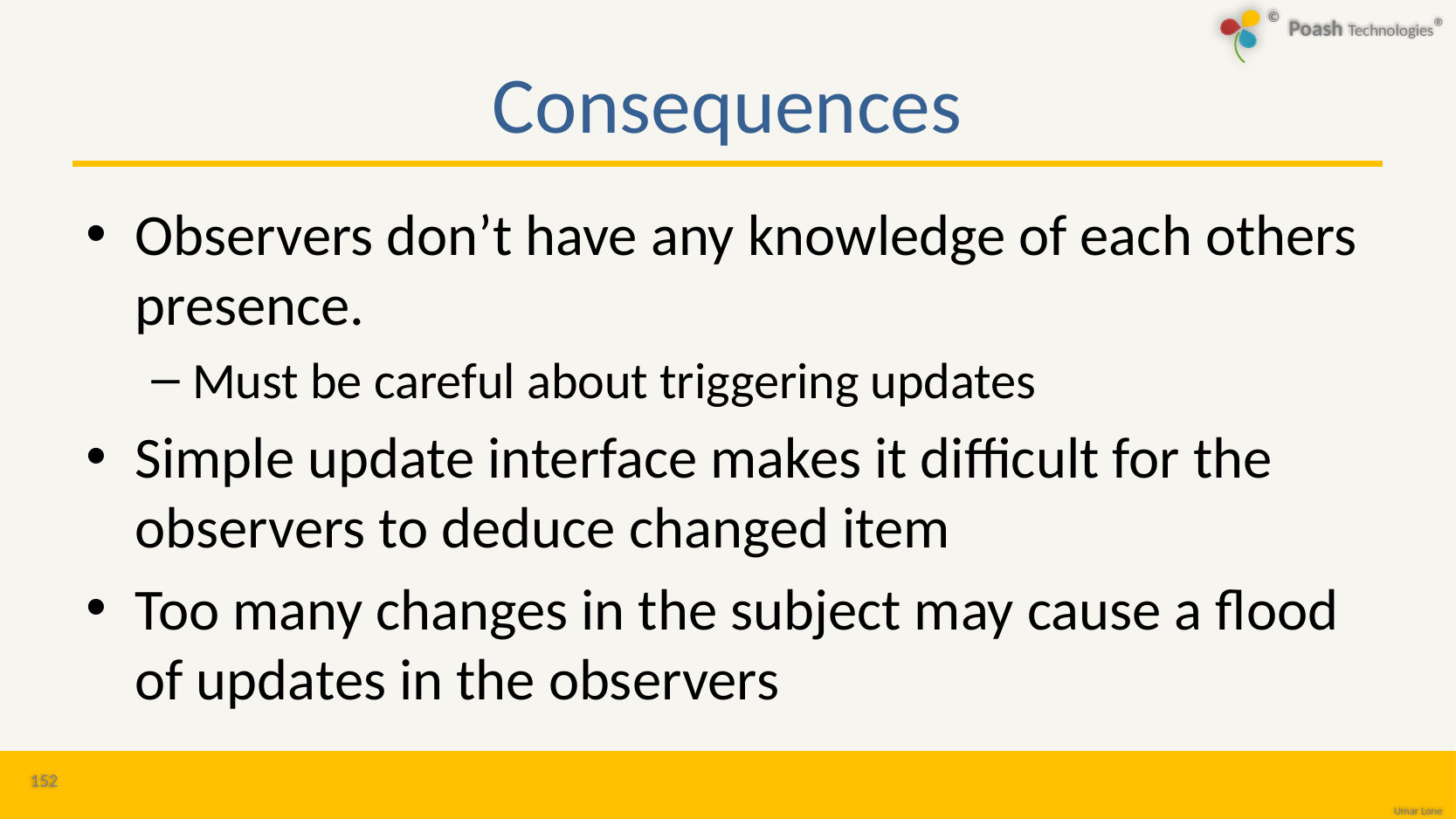

# Consequences
Observers don’t have any knowledge of each others presence.
Must be careful about triggering updates
Simple update interface makes it difficult for the observers to deduce changed item
Too many changes in the subject may cause a flood of updates in the observers

152